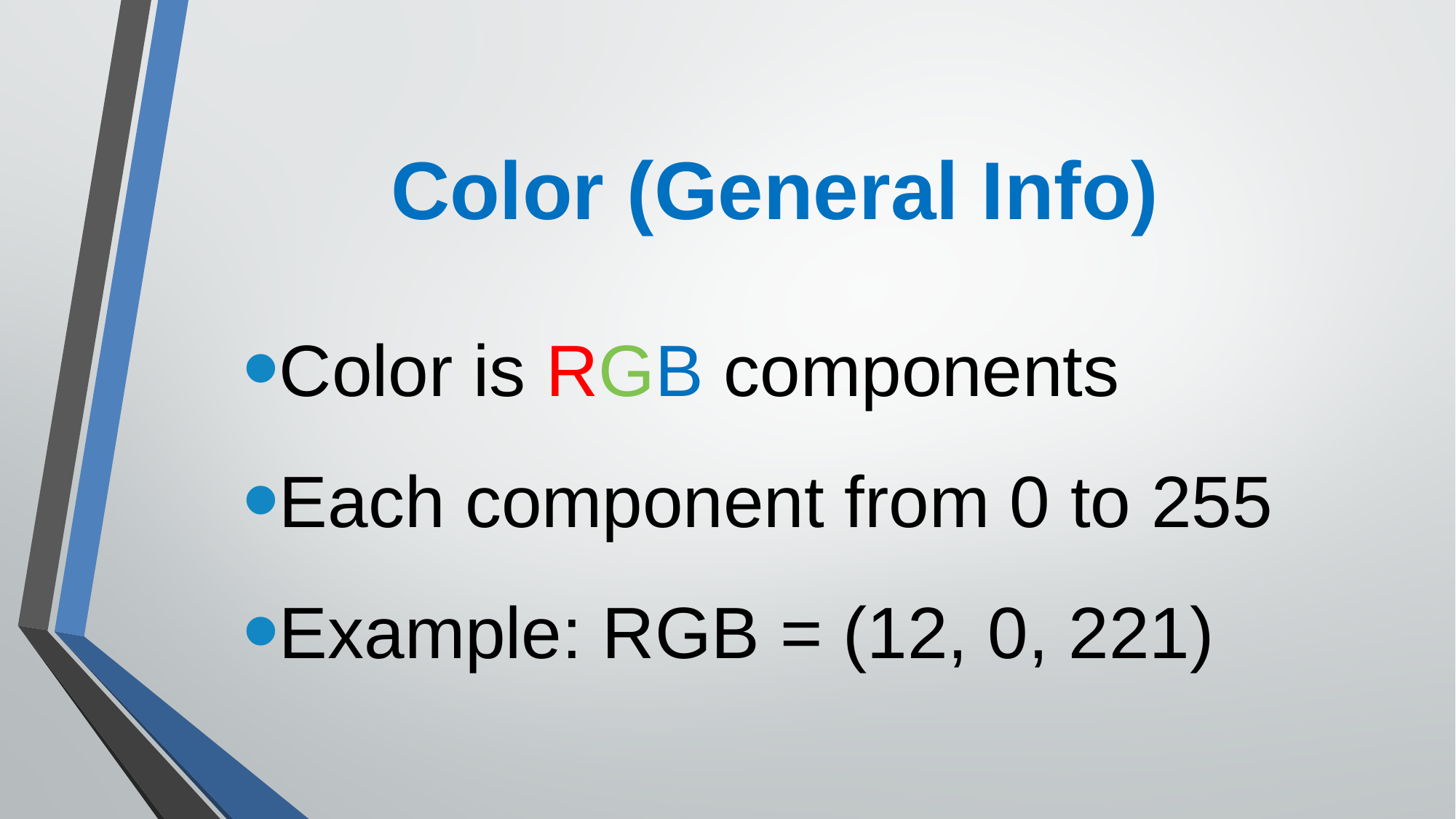

Color (General Info)
Color is RGB components

Each component from 0 to 255

Example: RGB = (12, 0, 221)